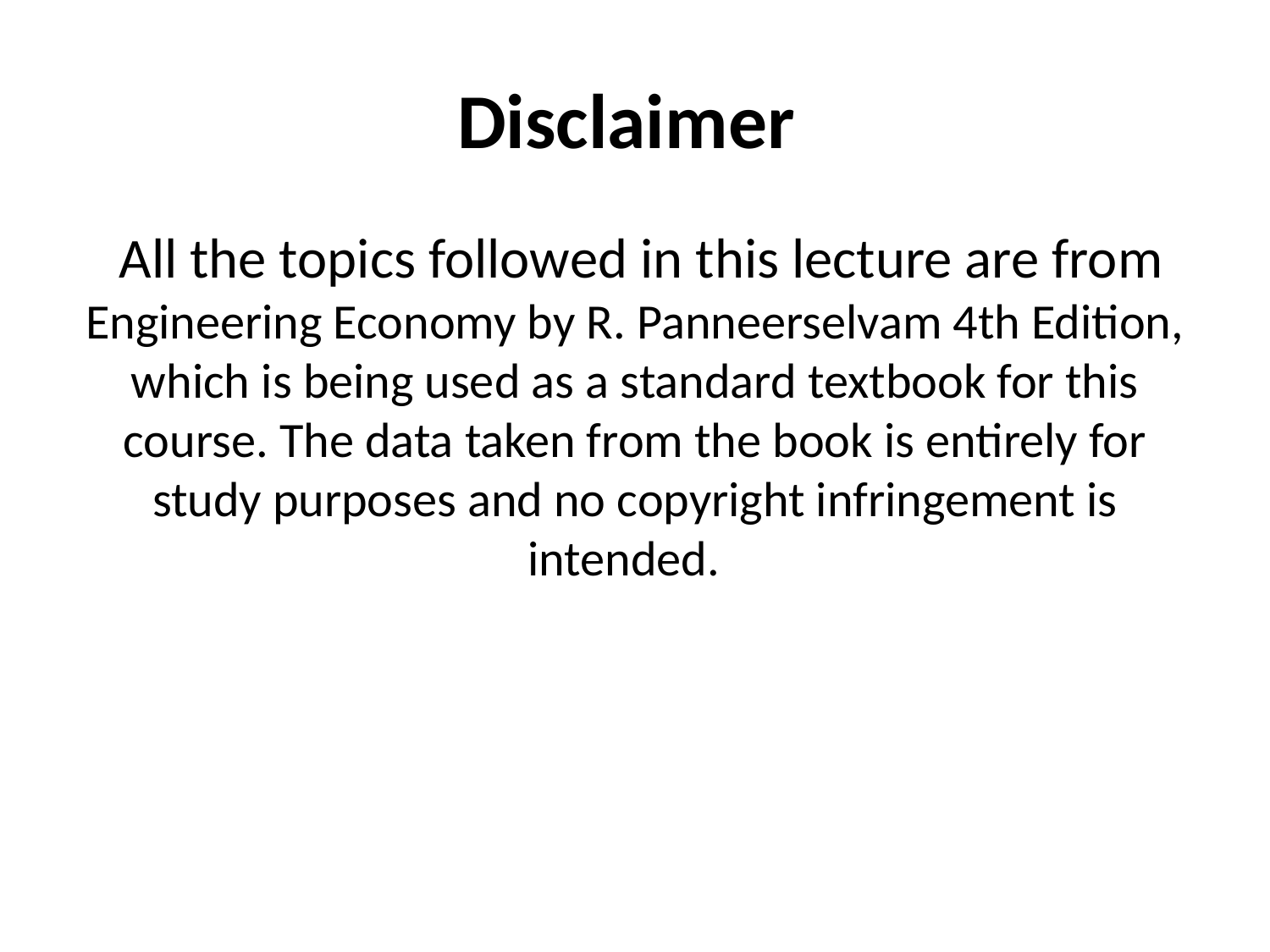

# Disclaimer
 All the topics followed in this lecture are from Engineering Economy by R. Panneerselvam 4th Edition, which is being used as a standard textbook for this course. The data taken from the book is entirely for study purposes and no copyright infringement is intended.